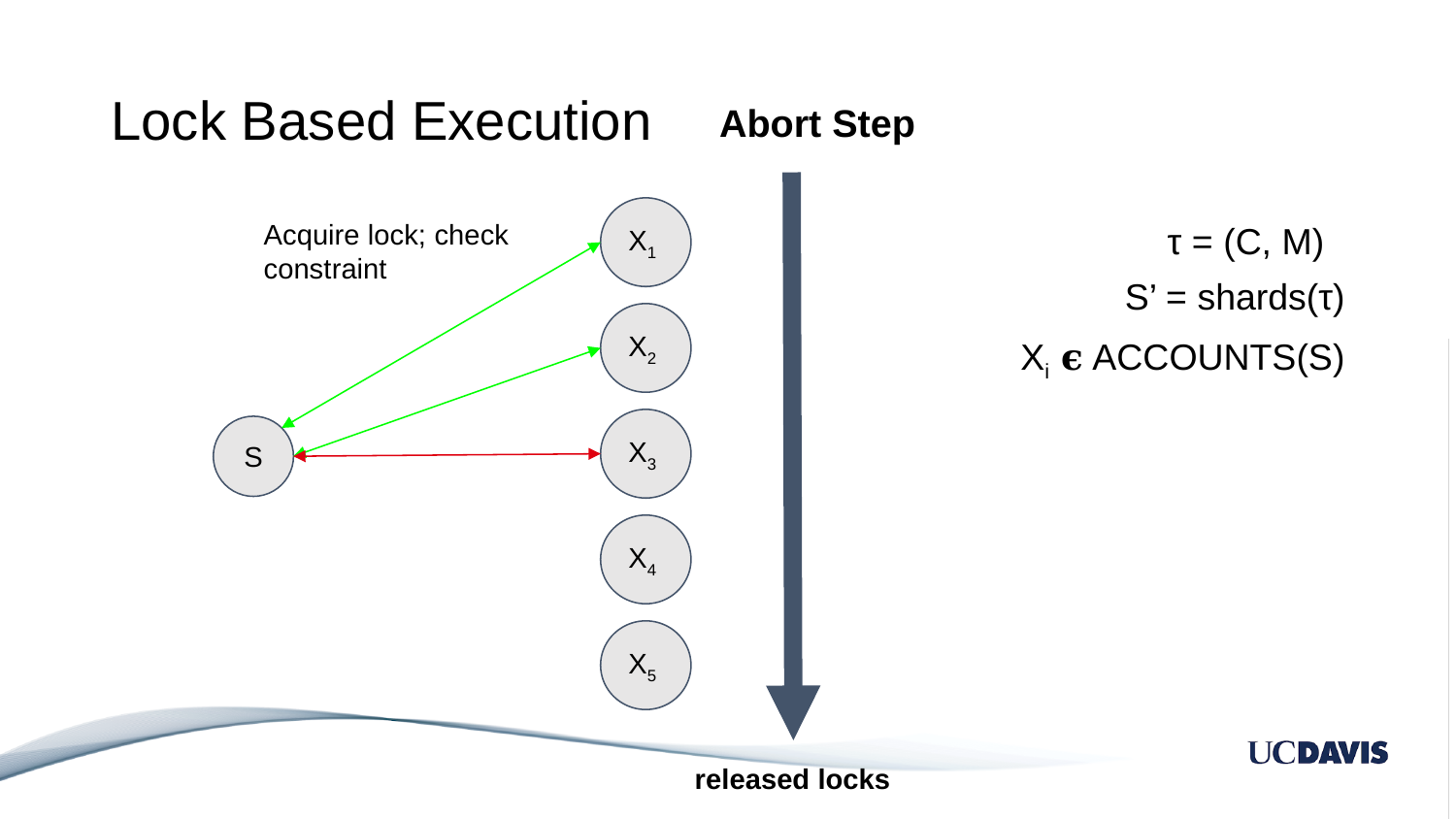

# Lock Based Execution
Abort Step

X1
Acquire lock; check constraint
τ = (C, M)
S’ = shards(τ)
Xi 𝛜 ACCOUNTS(S)

X2
X3
S
X4
X5
released locks